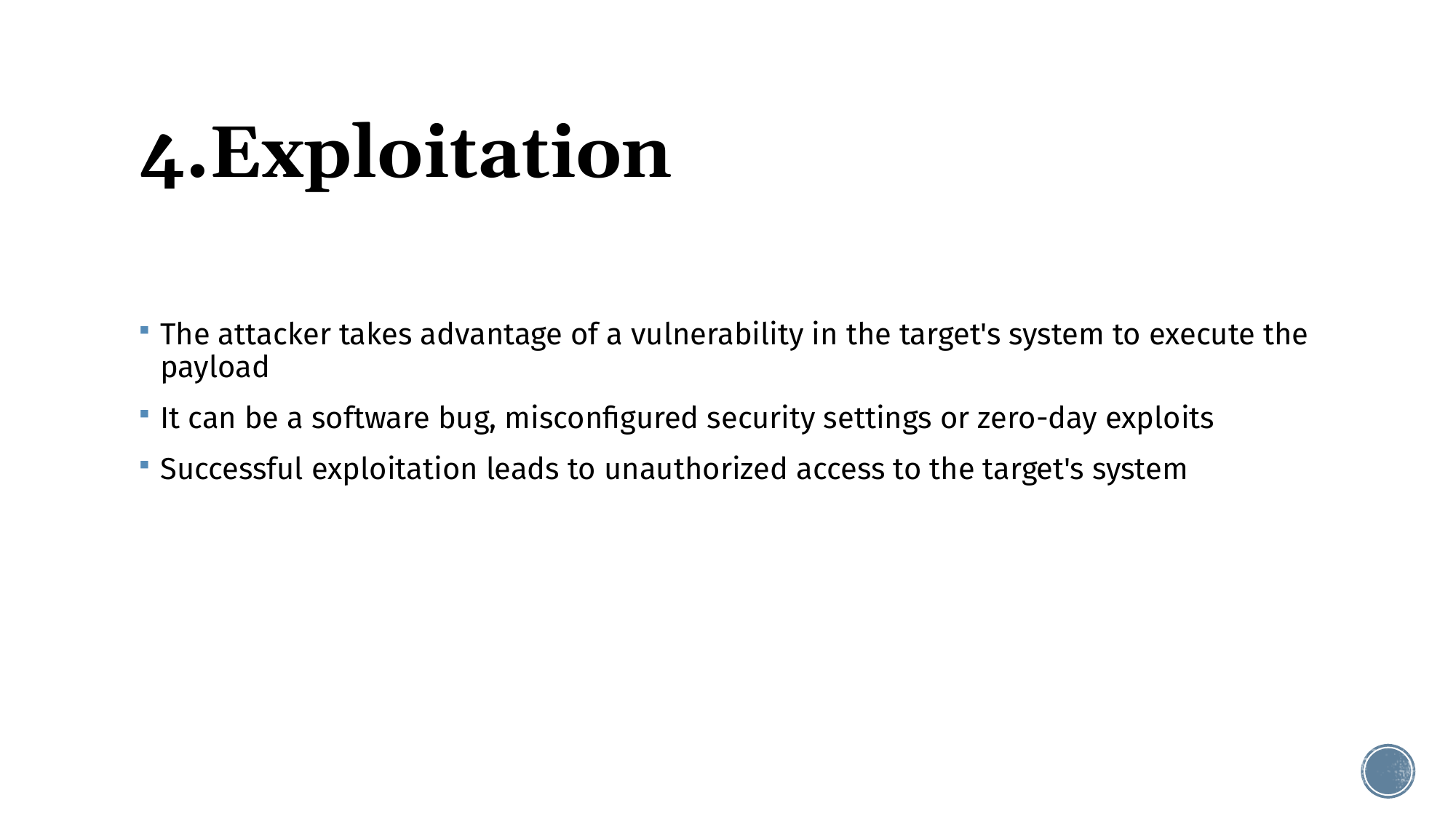

# 4.Exploitation
The attacker takes advantage of a vulnerability in the target's system to execute the payload
It can be a software bug, misconfigured security settings or zero-day exploits
Successful exploitation leads to unauthorized access to the target's system